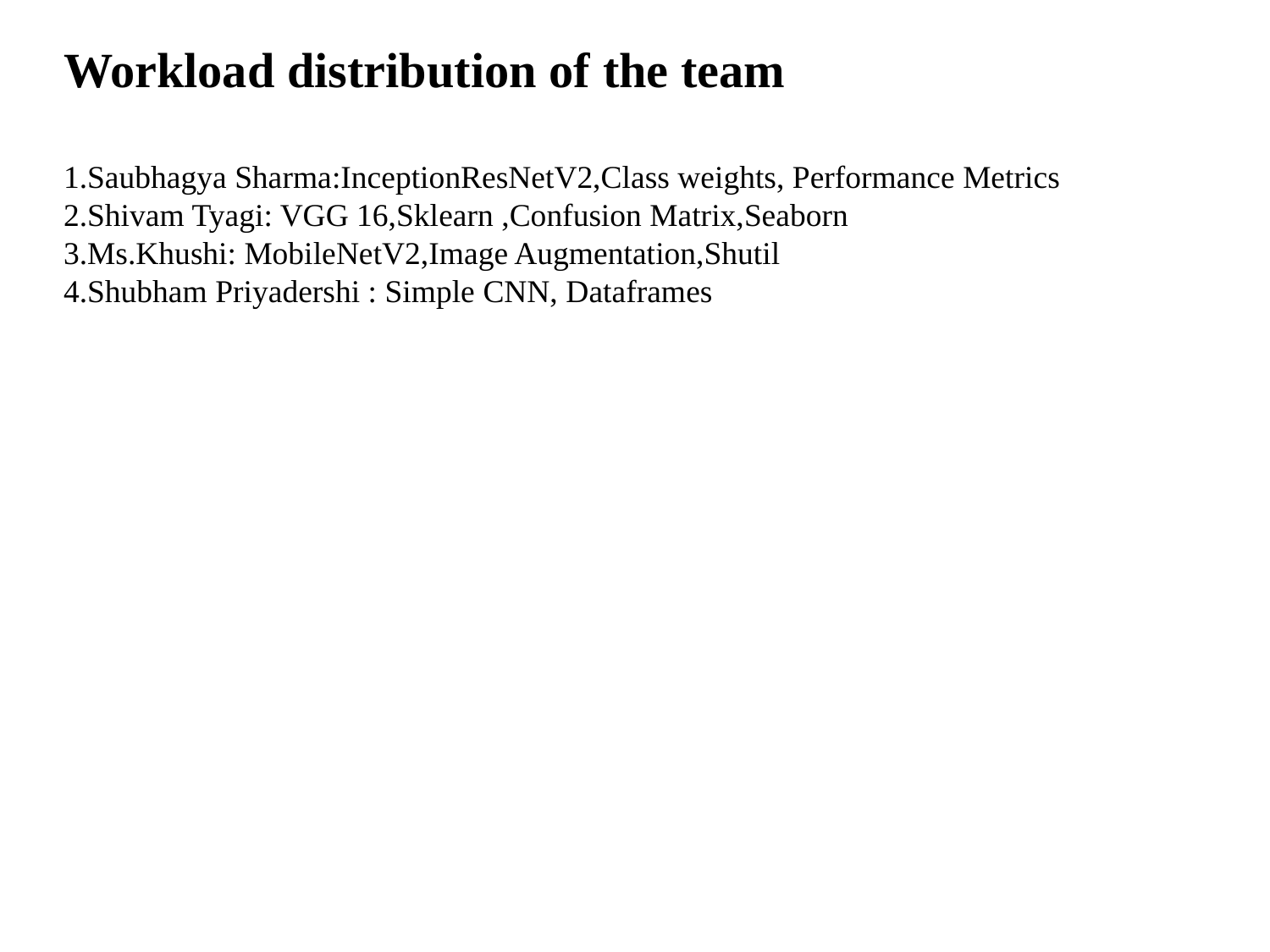

# Workload distribution of the team 1.Saubhagya Sharma:InceptionResNetV2,Class weights, Performance Metrics 2.Shivam Tyagi: VGG 16,Sklearn ,Confusion Matrix,Seaborn 3.Ms.Khushi: MobileNetV2,Image Augmentation,Shutil 4.Shubham Priyadershi : Simple CNN, Dataframes